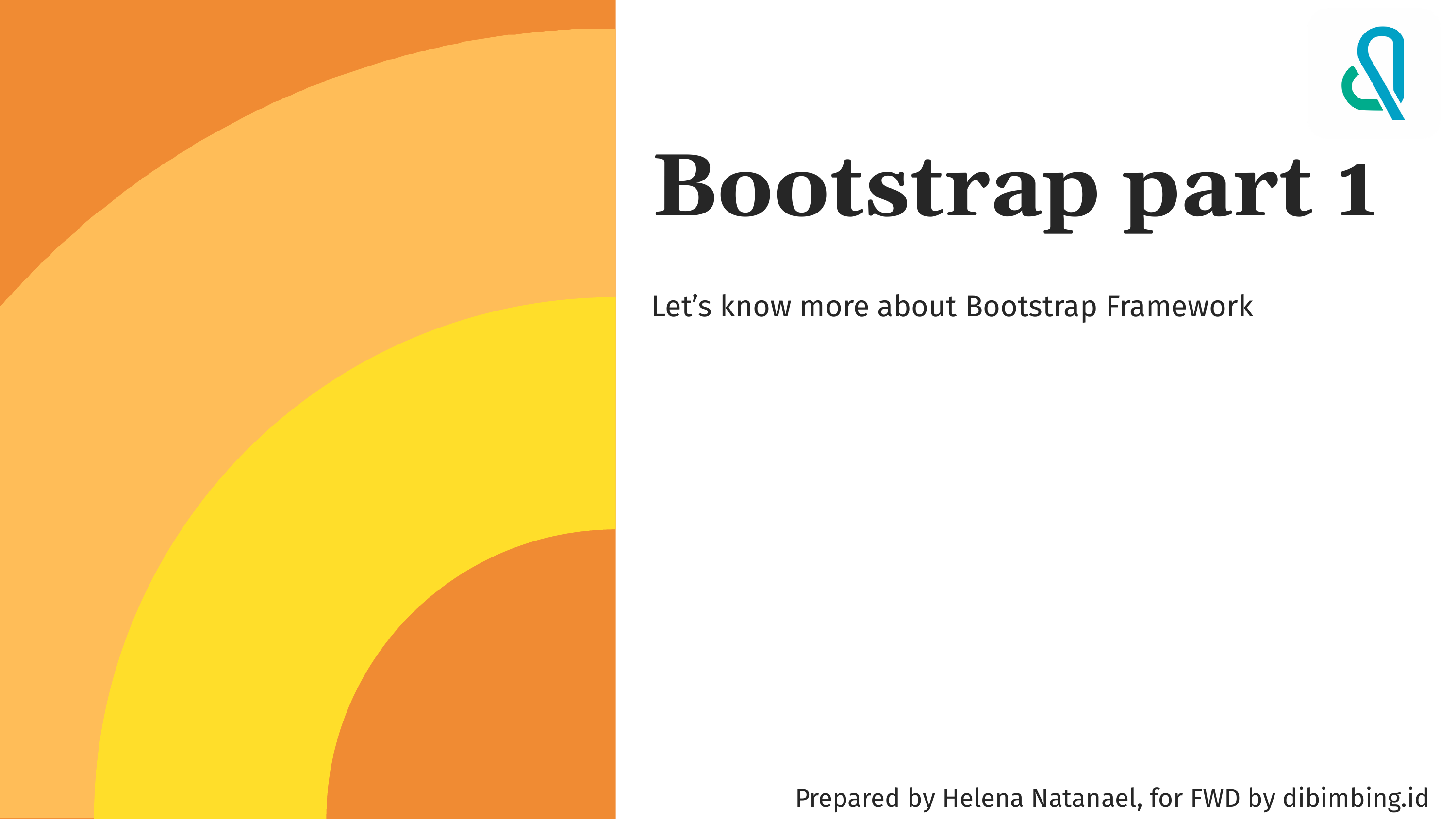

Bootstrap part 1
Let’s know more about Bootstrap Framework
#
Prepared by Helena Natanael, for FWD by dibimbing.id